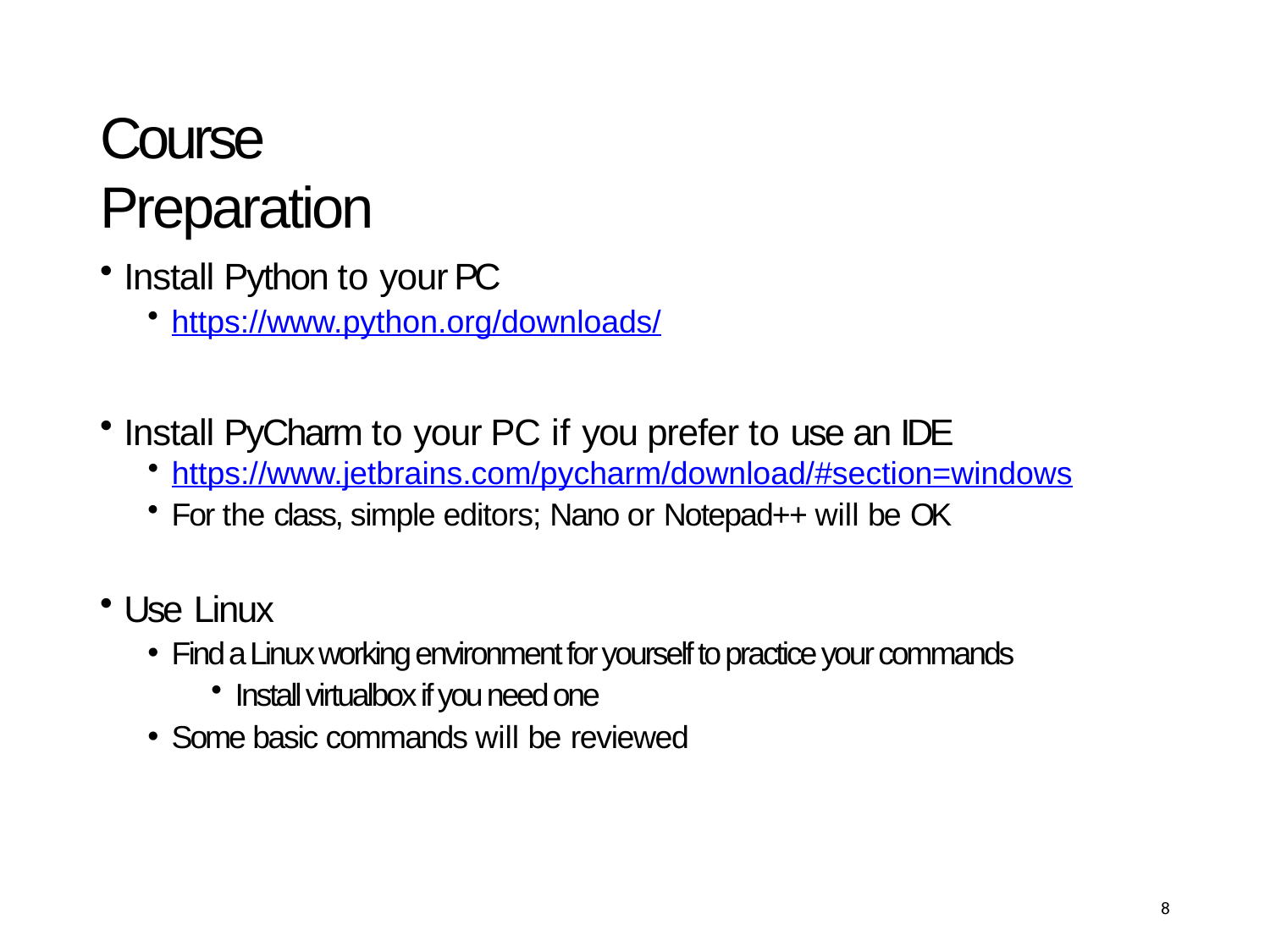

# Course Preparation
Install Python to your PC
https://www.python.org/downloads/

Install PyCharm to your PC if you prefer to use an IDE
https://www.jetbrains.com/pycharm/download/#section=windows
For the class, simple editors; Nano or Notepad++ will be OK

Use Linux
Find a Linux working environment for yourself to practice your commands
Install virtualbox if you need one
Some basic commands will be reviewed
8